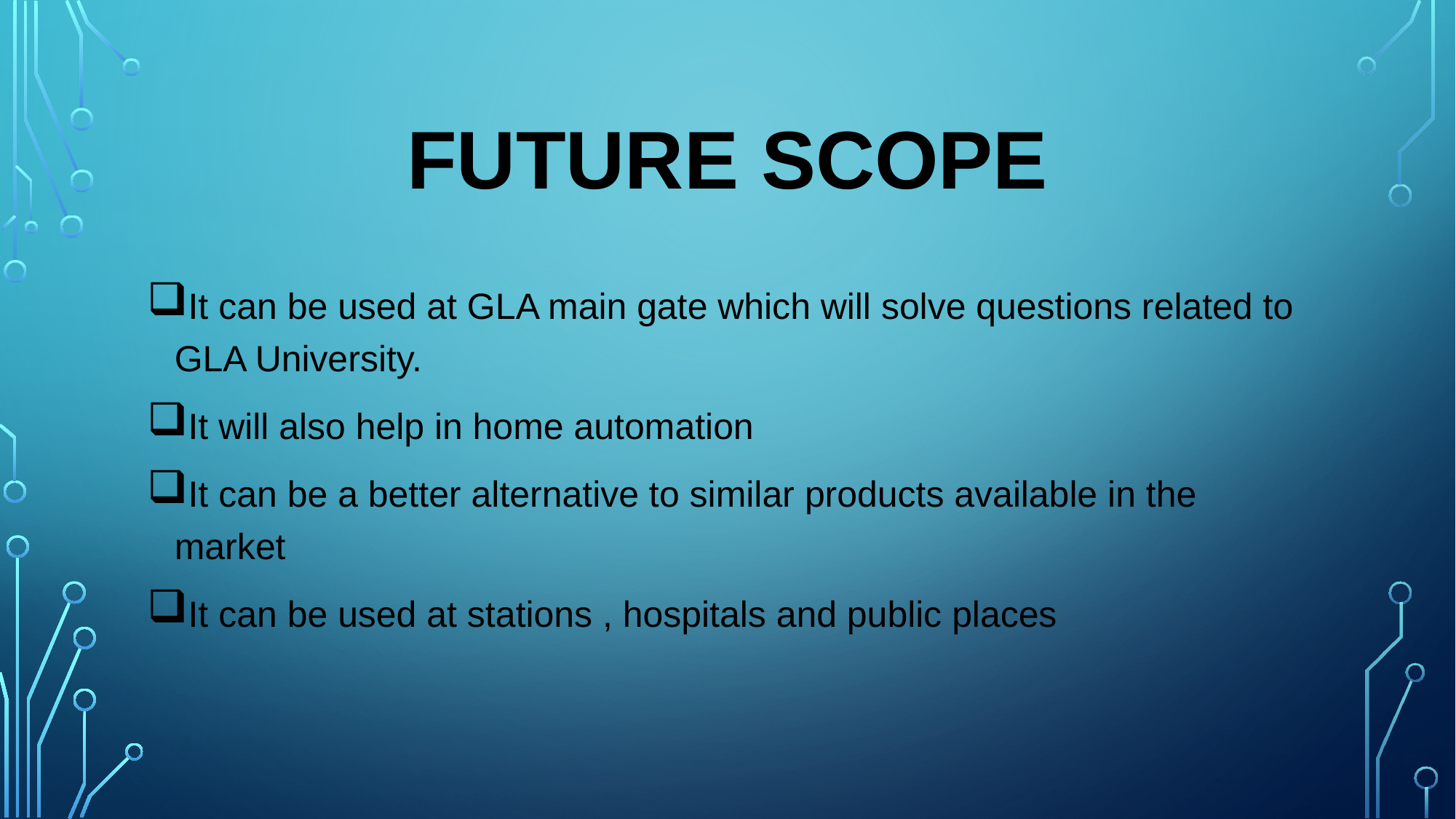

# Future scope
It can be used at GLA main gate which will solve questions related to GLA University.
It will also help in home automation
It can be a better alternative to similar products available in the market
It can be used at stations , hospitals and public places